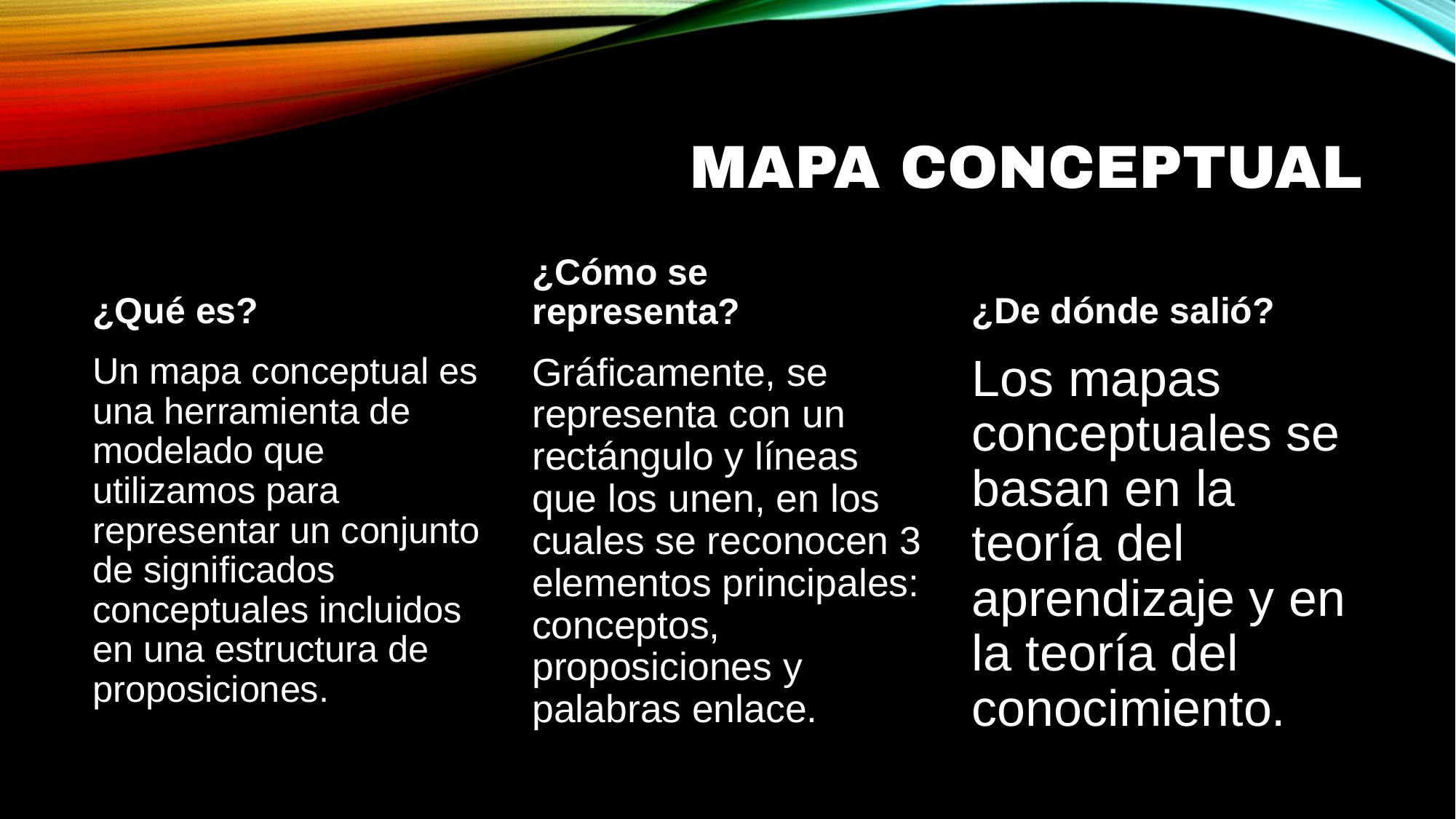

# MAPA CONCEPTUAL
¿De dónde salió?
¿Cómo se representa?
¿Qué es?
Gráficamente, se representa con un rectángulo y líneas que los unen, en los cuales se reconocen 3 elementos principales: conceptos, proposiciones y palabras enlace.
Un mapa conceptual es una herramienta de modelado que utilizamos para representar un conjunto de significados conceptuales incluidos en una estructura de proposiciones.
Los mapas conceptuales se basan en la teoría del aprendizaje y en la teoría del conocimiento.